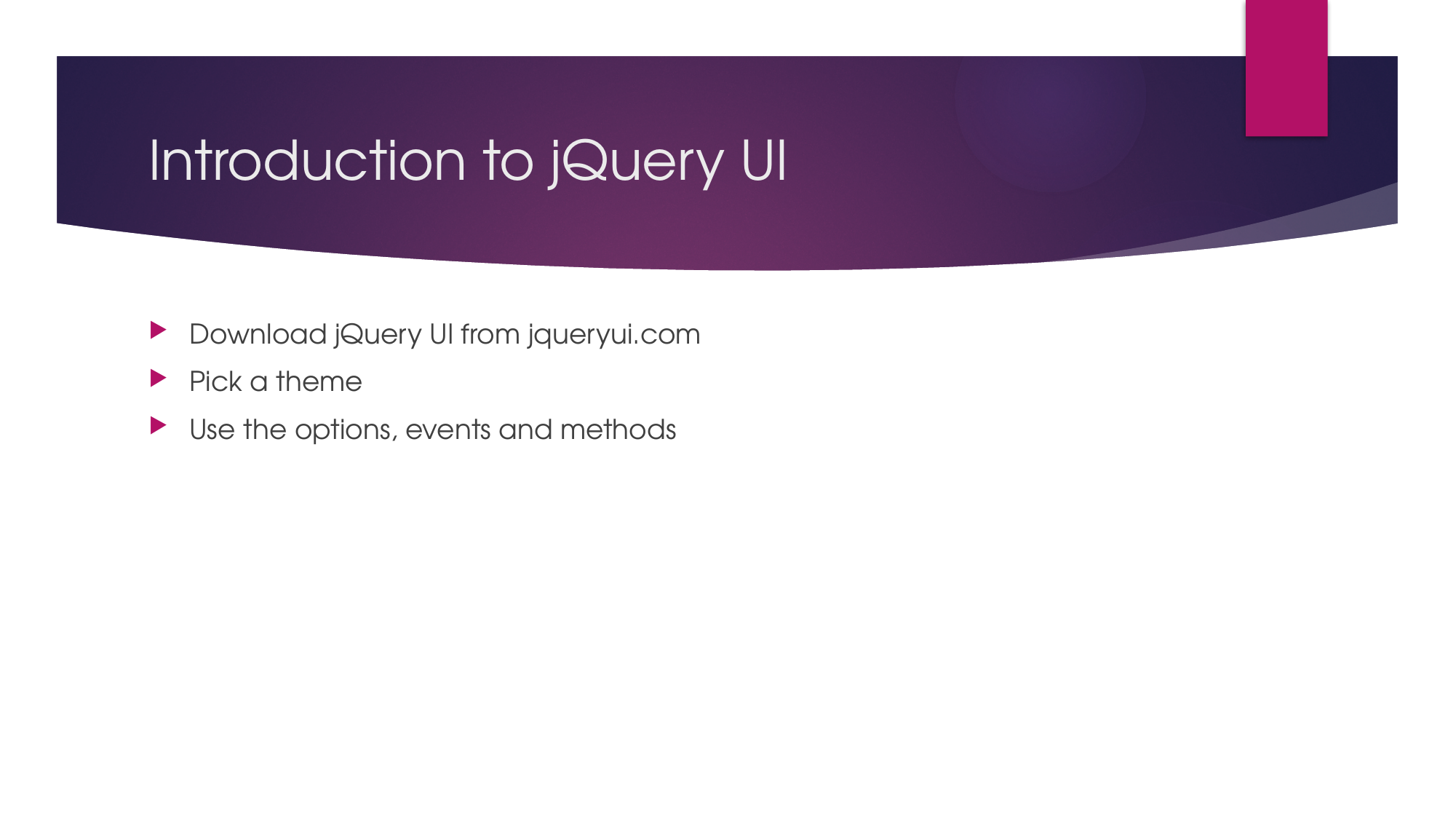

# Introduction to jQuery UI
Download jQuery UI from jqueryui.com
Pick a theme
Use the options, events and methods